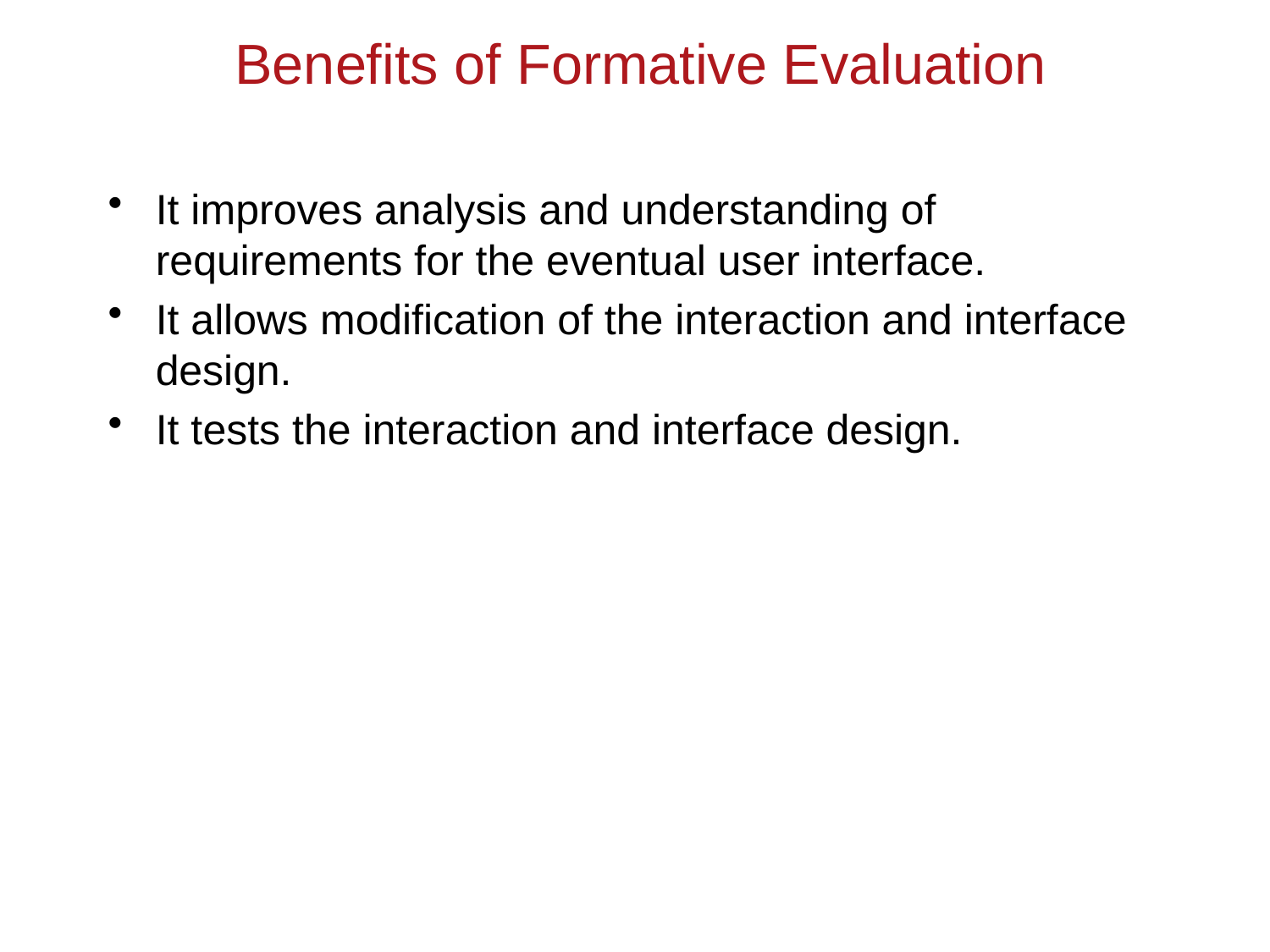

# Benefits of Formative Evaluation
It improves analysis and understanding of requirements for the eventual user interface.
It allows modification of the interaction and interface design.
It tests the interaction and interface design.